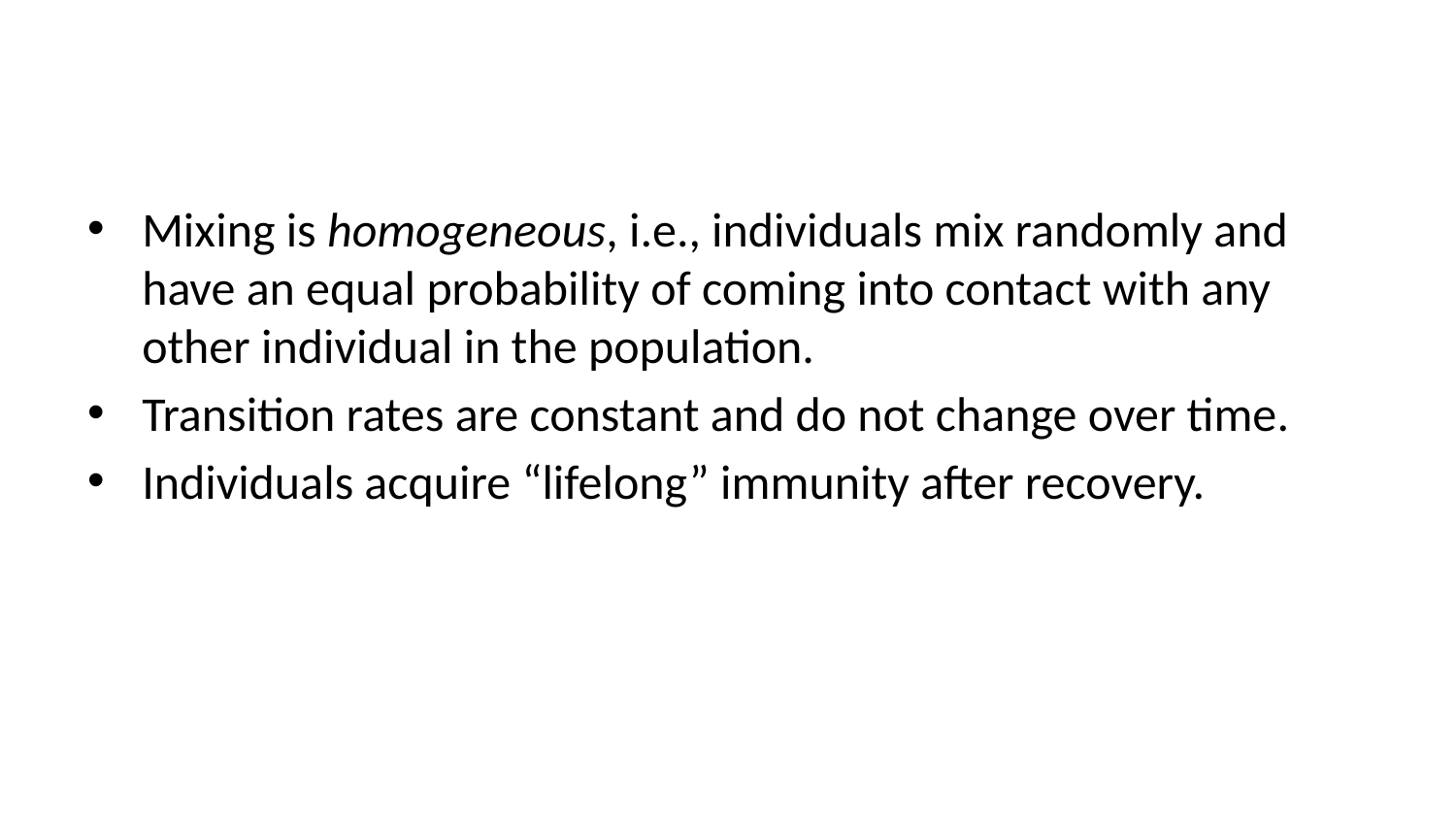

Mixing is homogeneous, i.e., individuals mix randomly and have an equal probability of coming into contact with any other individual in the population.
Transition rates are constant and do not change over time.
Individuals acquire “lifelong” immunity after recovery.